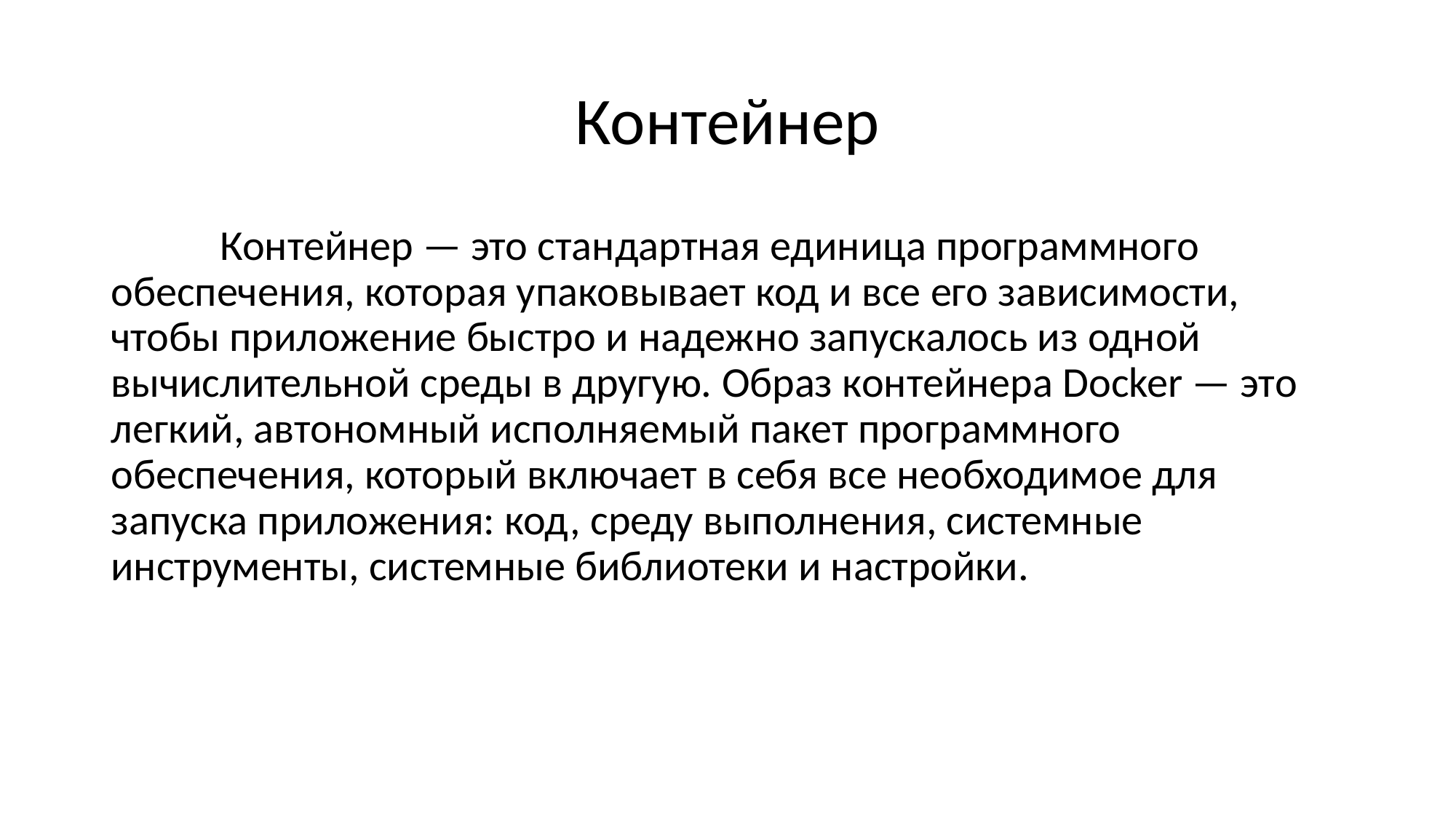

# Контейнер
	Контейнер — это стандартная единица программного обеспечения, которая упаковывает код и все его зависимости, чтобы приложение быстро и надежно запускалось из одной вычислительной среды в другую. Образ контейнера Docker — это легкий, автономный исполняемый пакет программного обеспечения, который включает в себя все необходимое для запуска приложения: код, среду выполнения, системные инструменты, системные библиотеки и настройки.